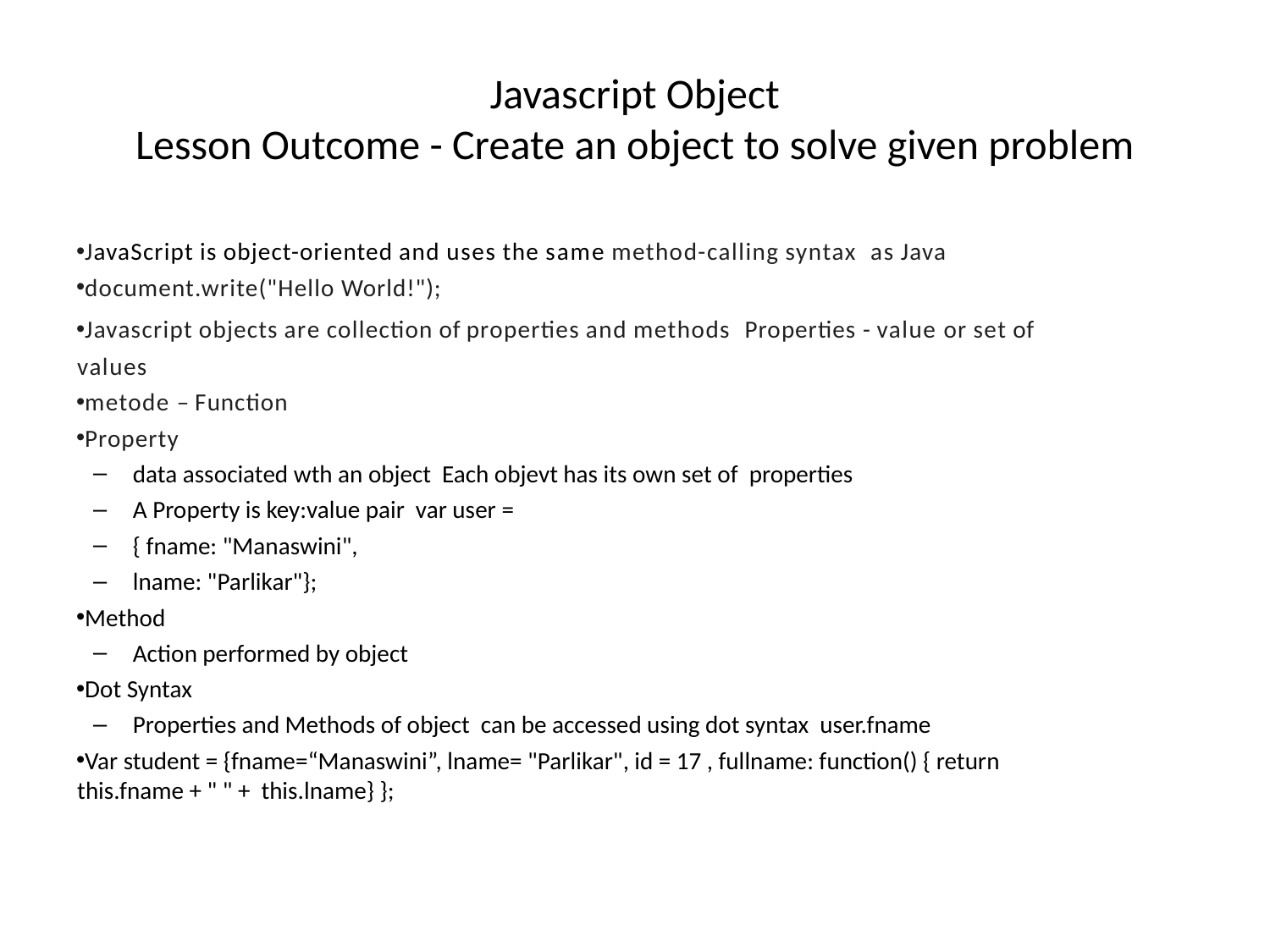

# Javascript Object Lesson Outcome - Create an object to solve given problem
JavaScript is object-oriented and uses the same method-calling syntax  as Java
document.write("Hello World!");
Javascript objects are collection of properties and methods  Properties - value or set of values
metode – Function
Property
data associated wth an object  Each objevt has its own set of  properties
A Property is key:value pair  var user =
{ fname: "Manaswini",
lname: "Parlikar"};
Method
Action performed by object
Dot Syntax
Properties and Methods of object  can be accessed using dot syntax  user.fname
Var student = {fname=“Manaswini”, lname= "Parlikar", id = 17 , fullname: function() { return this.fname + " " +  this.lname} };